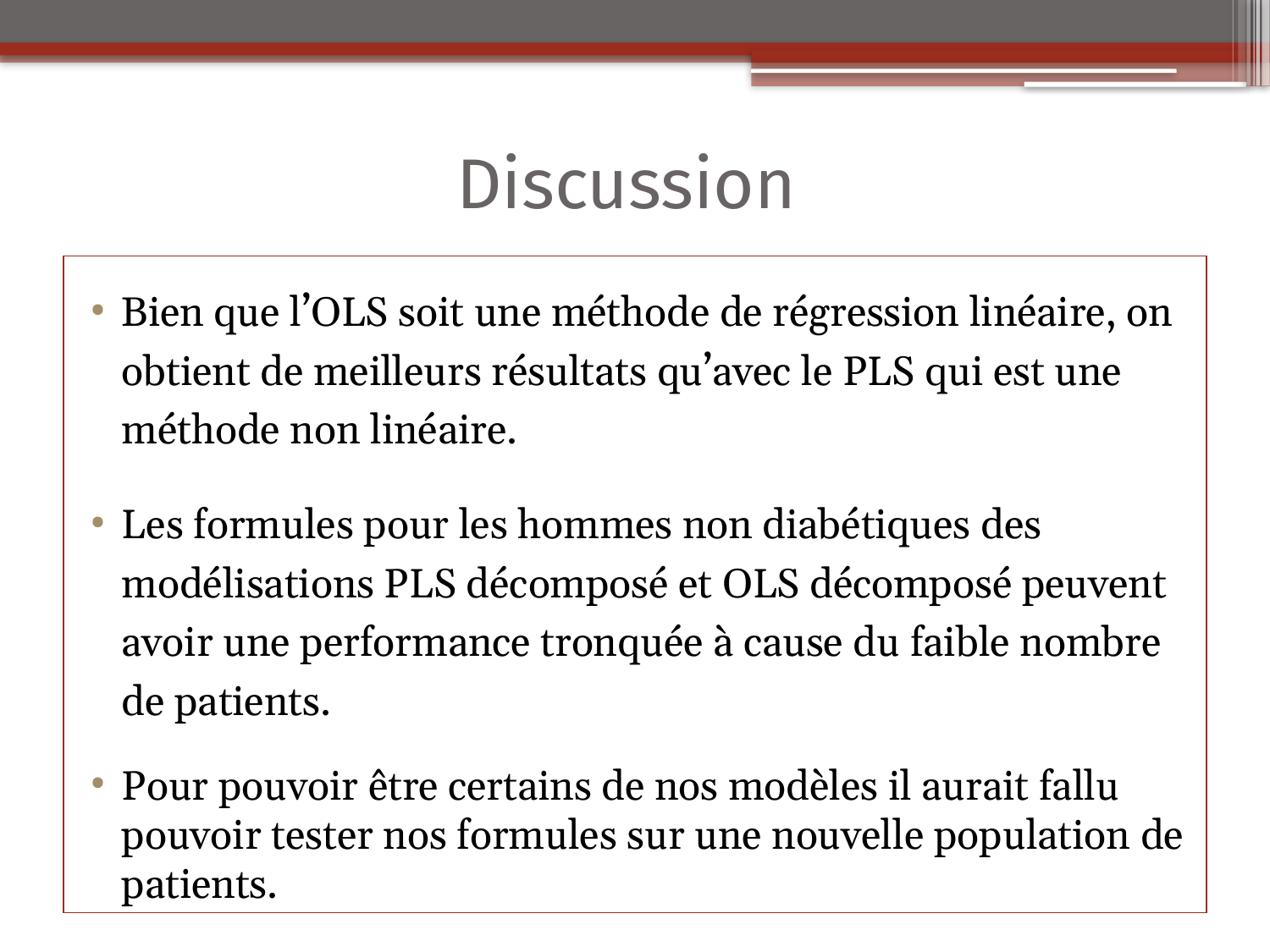

# Discussion

Bien que l’OLS soit une méthode de régression linéaire, on obtient de meilleurs résultats qu’avec le PLS qui est une méthode non linéaire.

Les formules pour les hommes non diabétiques des modélisations PLS décomposé et OLS décomposé peuvent avoir une performance tronquée à cause du faible nombre de patients.

Pour pouvoir être certains de nos modèles il aurait fallu pouvoir tester nos formules sur une nouvelle population de patients.